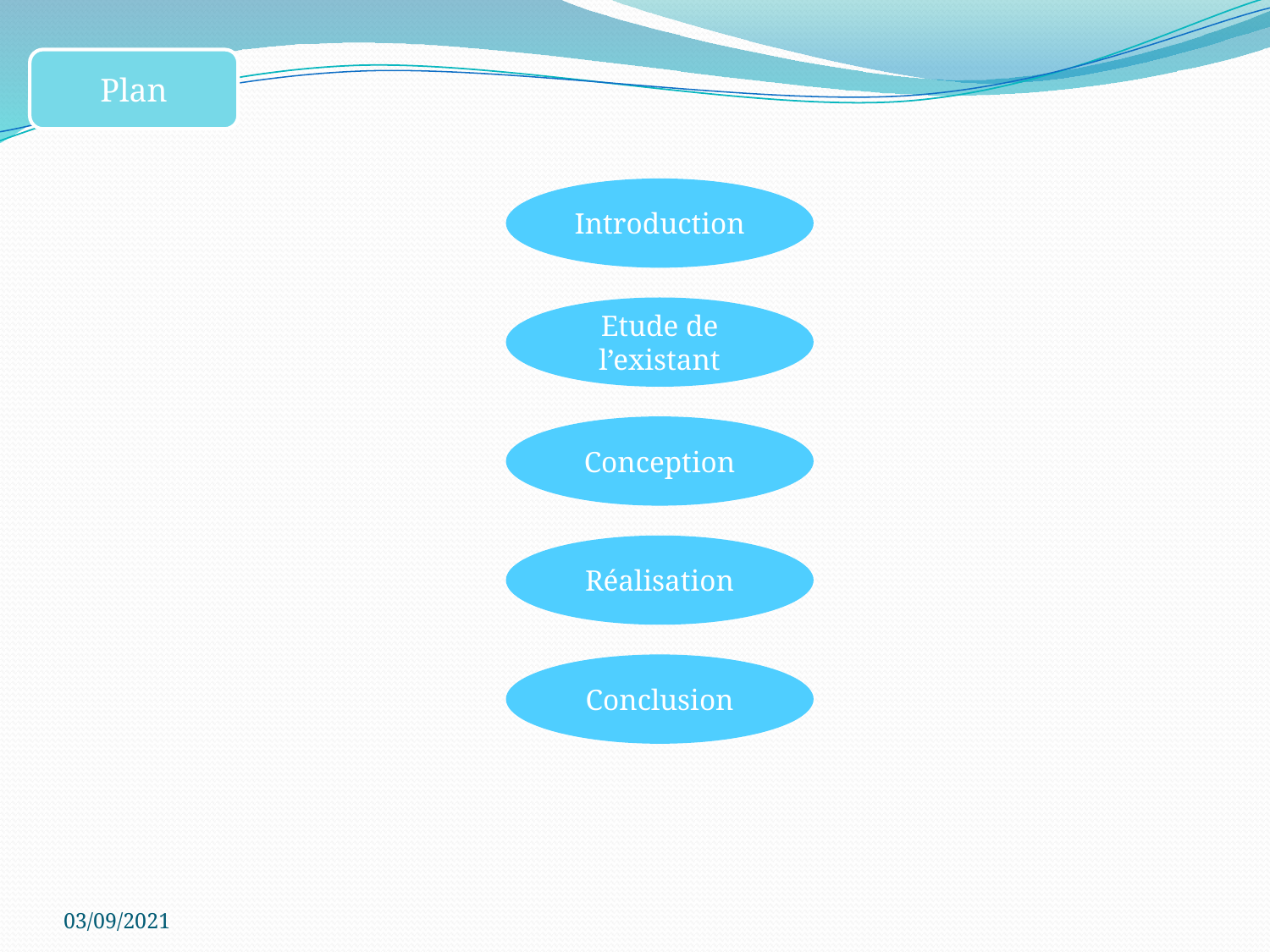

Plan
Introduction
Etude de l’existant
Conception
Réalisation
Conclusion
03/09/2021